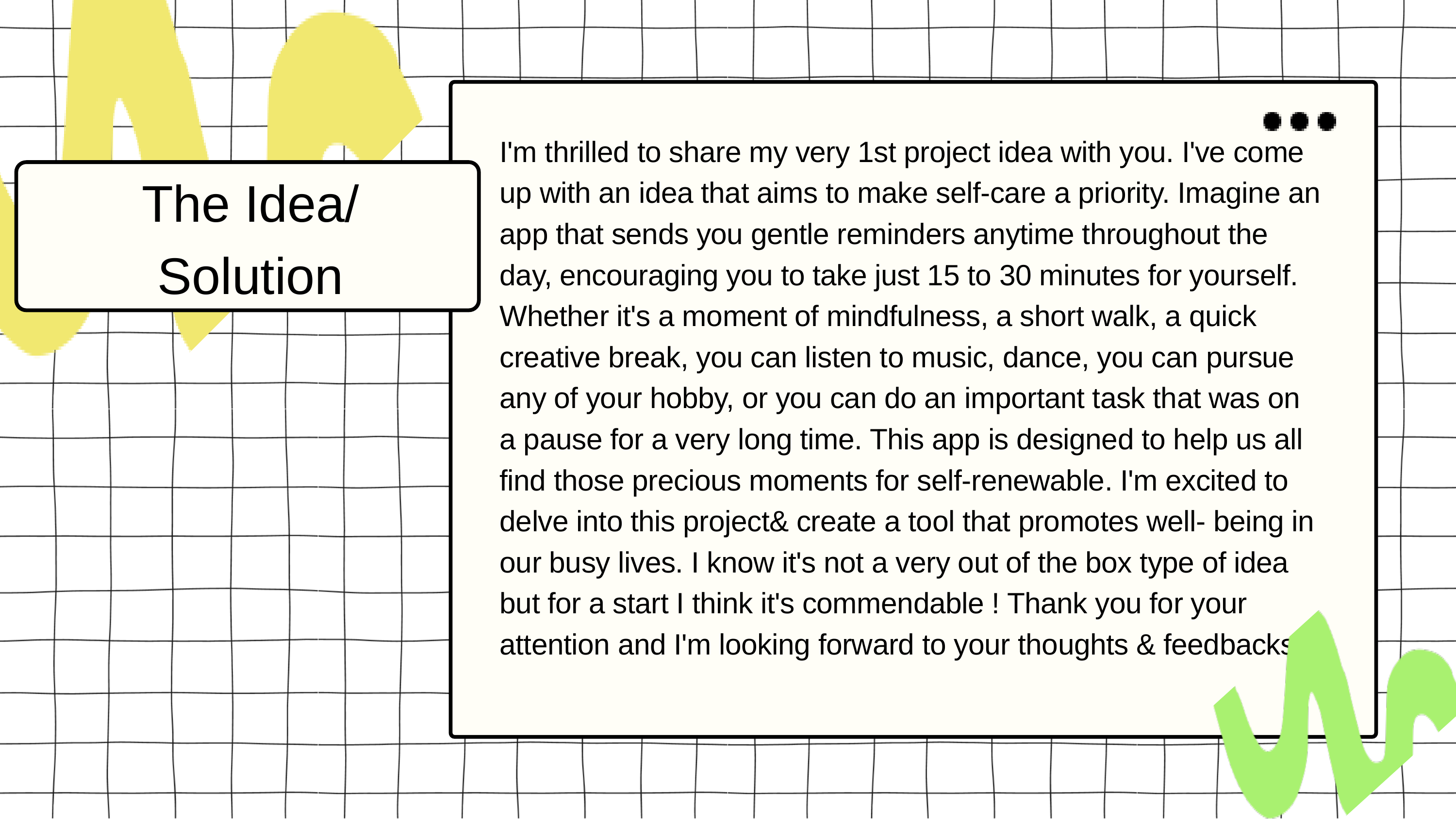

I'm thrilled to share my very 1st project idea with you. I've come up with an idea that aims to make self-care a priority. Imagine an app that sends you gentle reminders anytime throughout the day, encouraging you to take just 15 to 30 minutes for yourself. Whether it's a moment of mindfulness, a short walk, a quick creative break, you can listen to music, dance, you can pursue any of your hobby, or you can do an important task that was on a pause for a very long time. This app is designed to help us all find those precious moments for self-renewable. I'm excited to delve into this project& create a tool that promotes well- being in our busy lives. I know it's not a very out of the box type of idea but for a start I think it's commendable ! Thank you for your attention and I'm looking forward to your thoughts & feedbacks!!
The Idea/ Solution